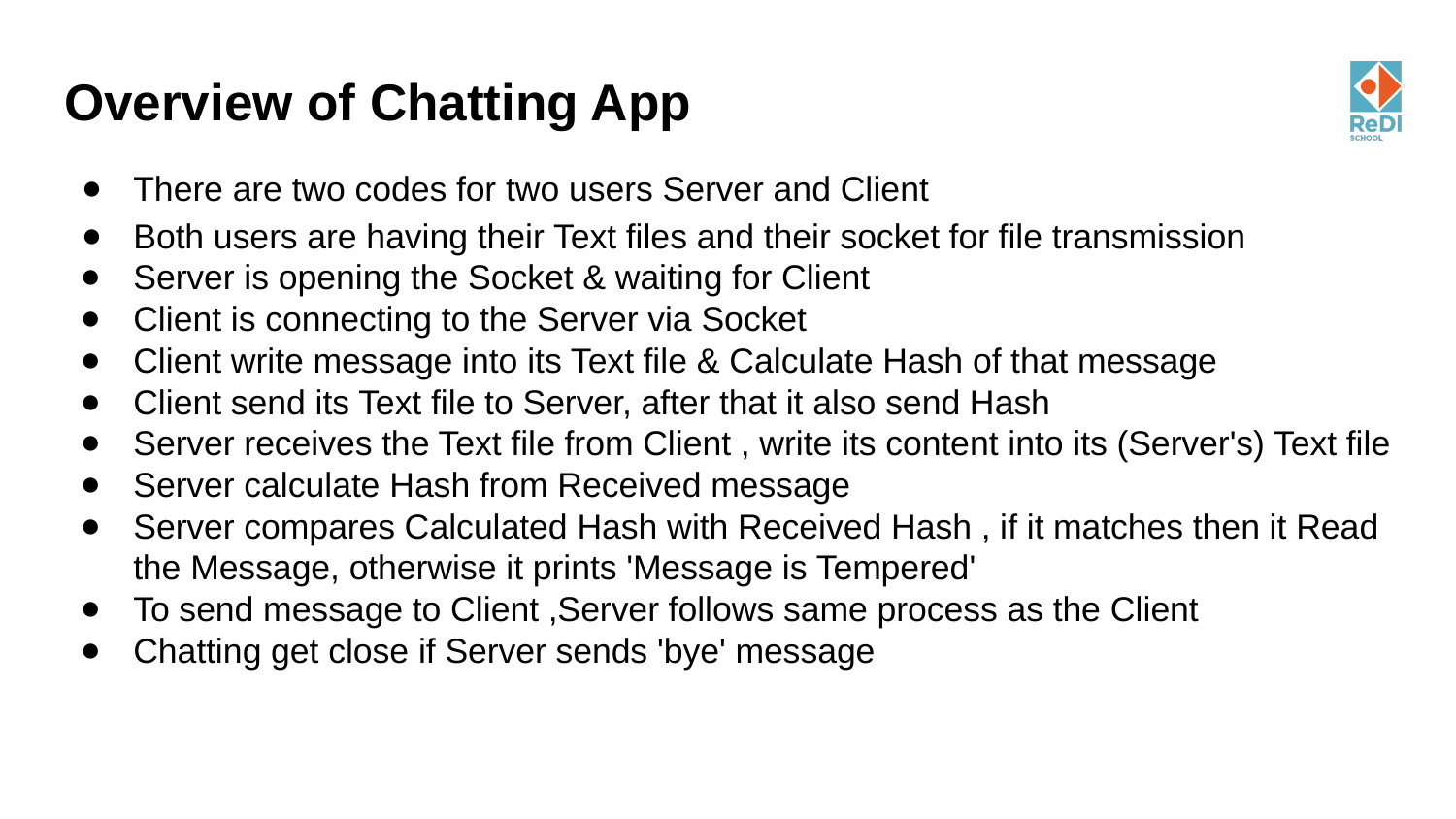

# Overview of Chatting App
There are two codes for two users Server and Client
Both users are having their Text files and their socket for file transmission
Server is opening the Socket & waiting for Client
Client is connecting to the Server via Socket
Client write message into its Text file & Calculate Hash of that message
Client send its Text file to Server, after that it also send Hash
Server receives the Text file from Client , write its content into its (Server's) Text file
Server calculate Hash from Received message
Server compares Calculated Hash with Received Hash , if it matches then it Read the Message, otherwise it prints 'Message is Tempered'
To send message to Client ,Server follows same process as the Client
Chatting get close if Server sends 'bye' message